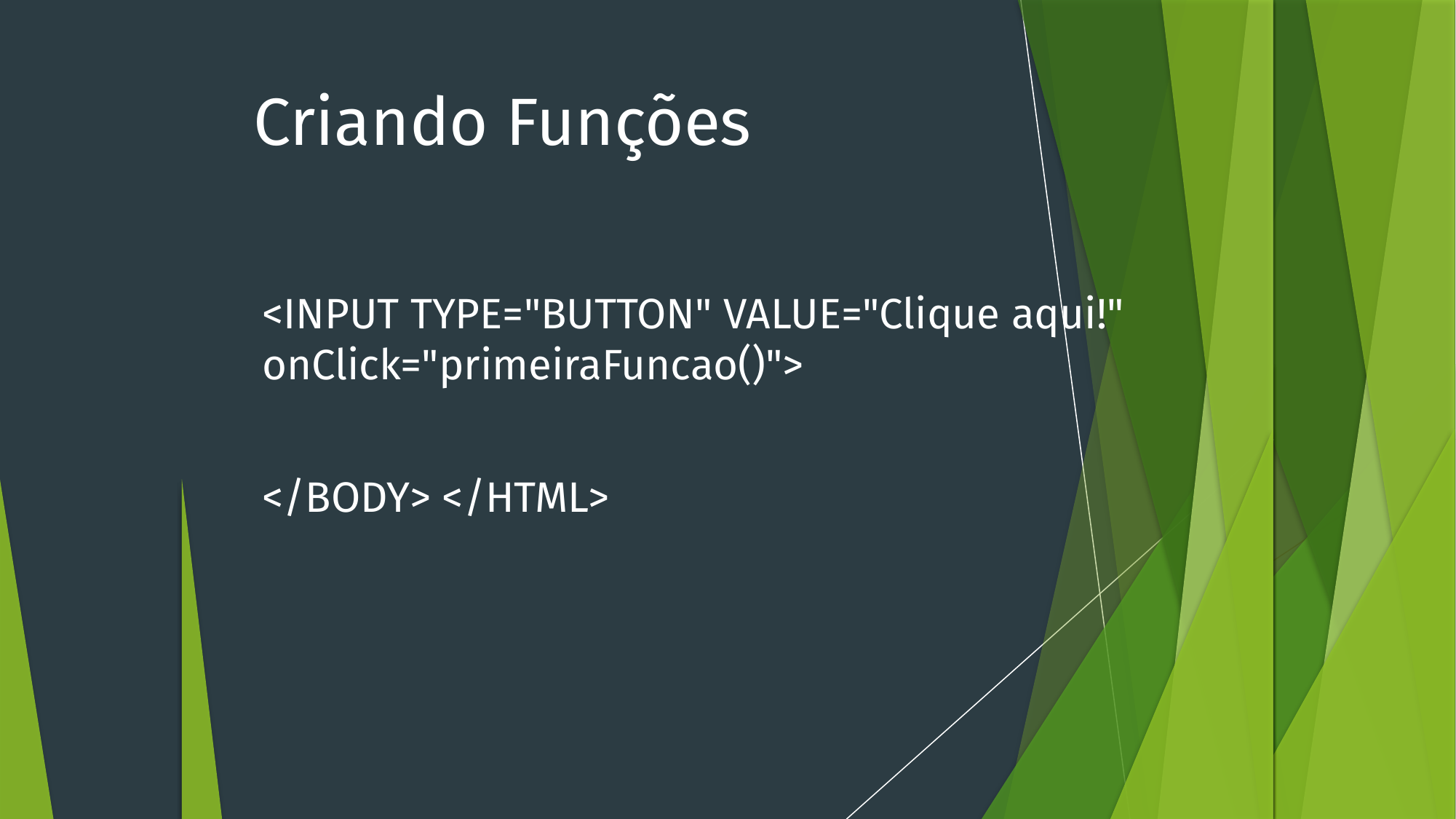

Criando Funções

<INPUT TYPE="BUTTON" VALUE="Clique aqui!" onClick="primeiraFuncao()">

</BODY> </HTML>